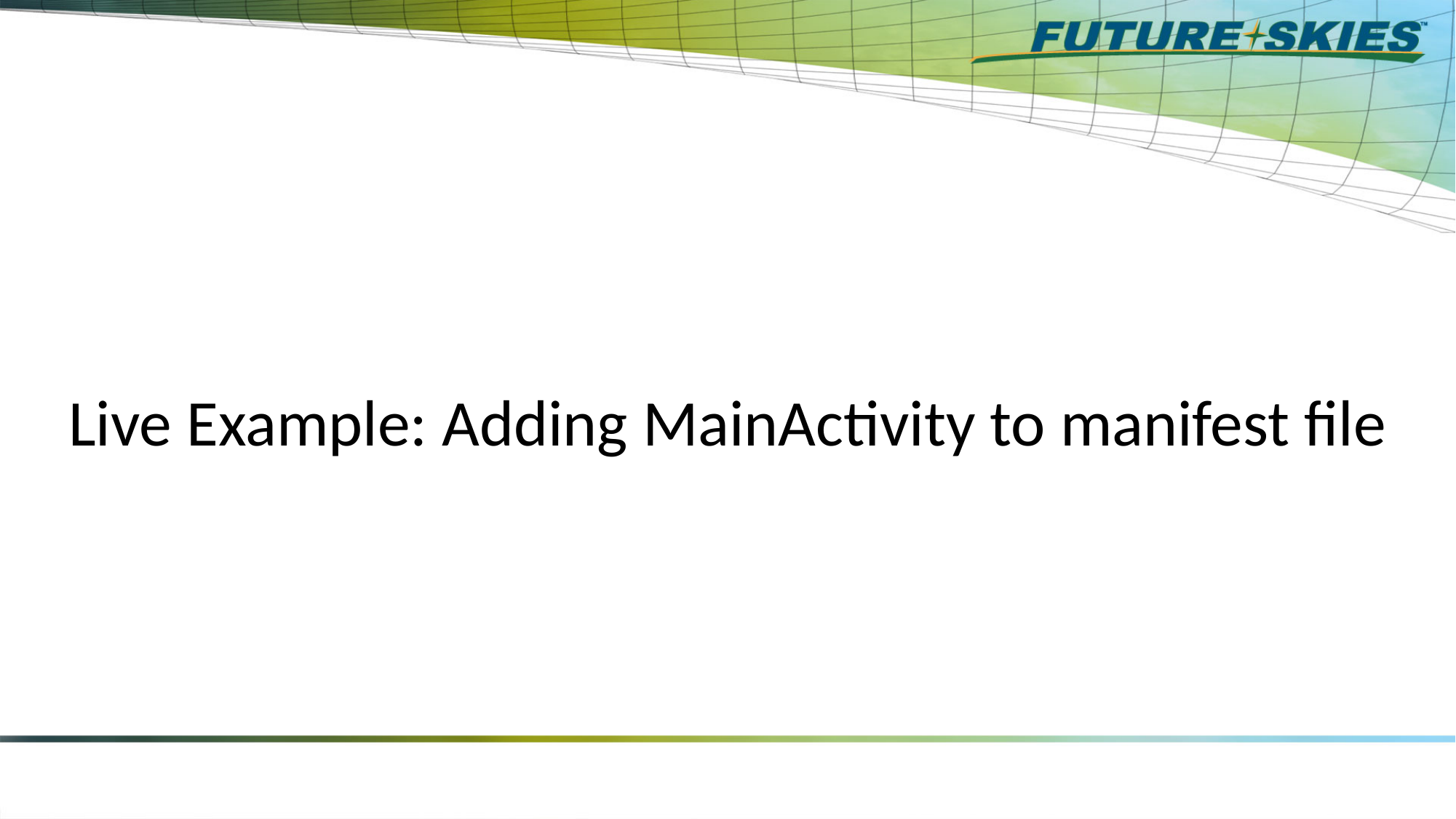

Live Example: Adding MainActivity to manifest file